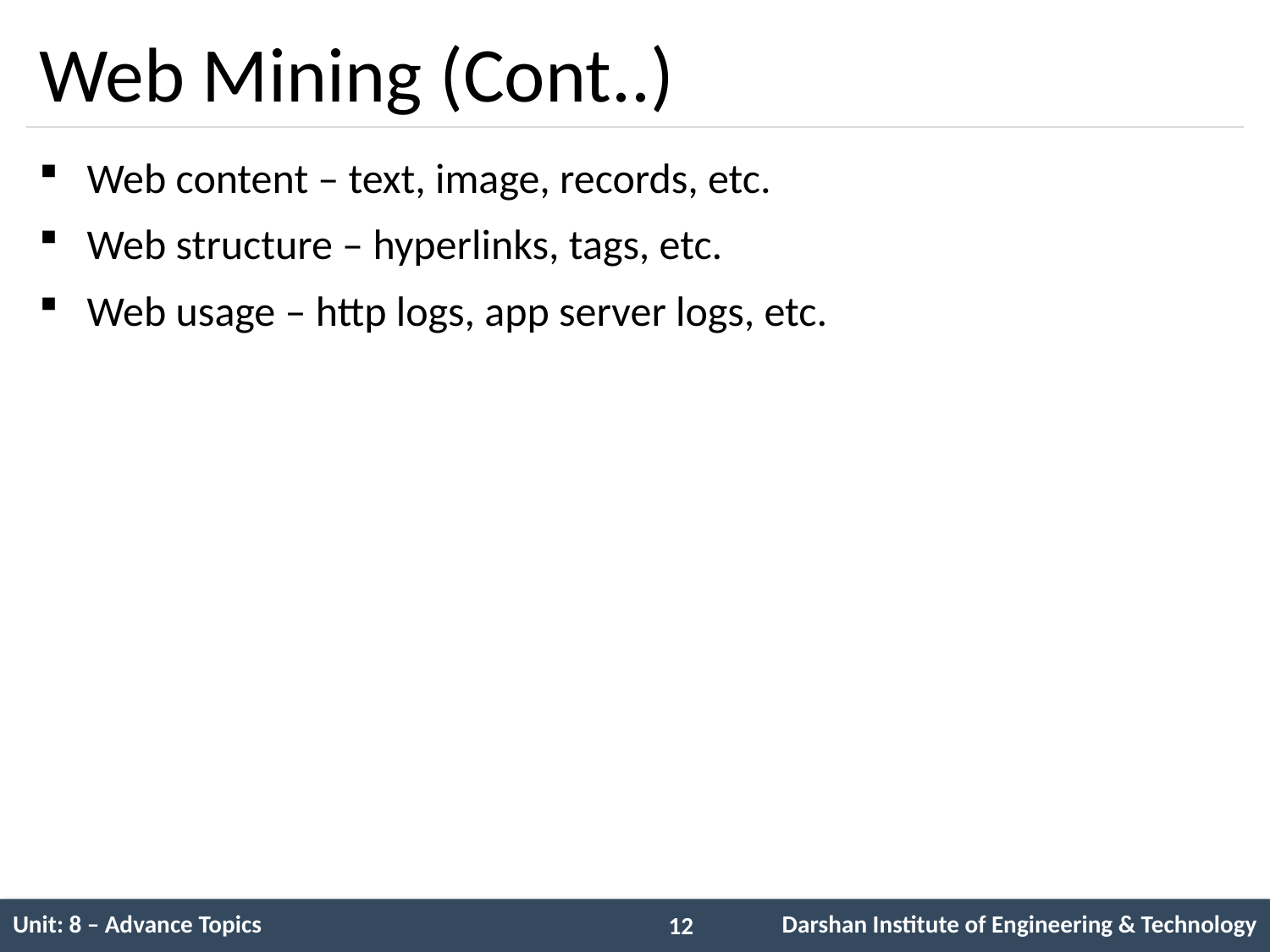

# Web Mining (Cont..)
Web content – text, image, records, etc.
Web structure – hyperlinks, tags, etc.
Web usage – http logs, app server logs, etc.